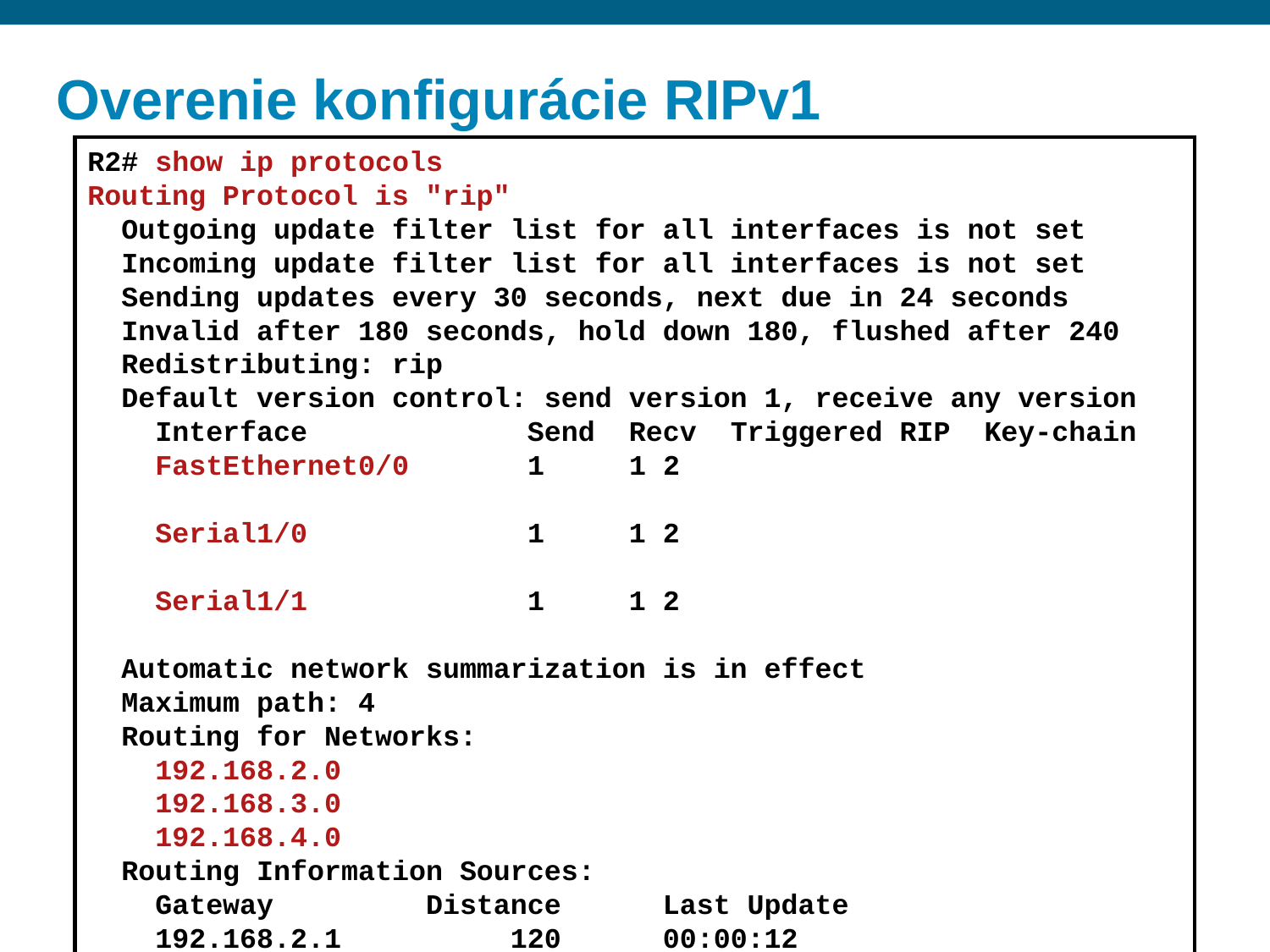

# Overenie konfigurácie RIPv1
R2# show ip protocols
Routing Protocol is "rip"
  Outgoing update filter list for all interfaces is not set
  Incoming update filter list for all interfaces is not set
  Sending updates every 30 seconds, next due in 24 seconds
  Invalid after 180 seconds, hold down 180, flushed after 240
  Redistributing: rip
  Default version control: send version 1, receive any version
    Interface             Send  Recv  Triggered RIP  Key-chain
    FastEthernet0/0       1     1 2
    Serial1/0             1     1 2
    Serial1/1             1     1 2
  Automatic network summarization is in effect
  Maximum path: 4
  Routing for Networks:
    192.168.2.0
    192.168.3.0
    192.168.4.0
  Routing Information Sources:
    Gateway         Distance      Last Update
    192.168.2.1          120      00:00:12
    192.168.4.1          120      00:00:24
  Distance: (default is 120)